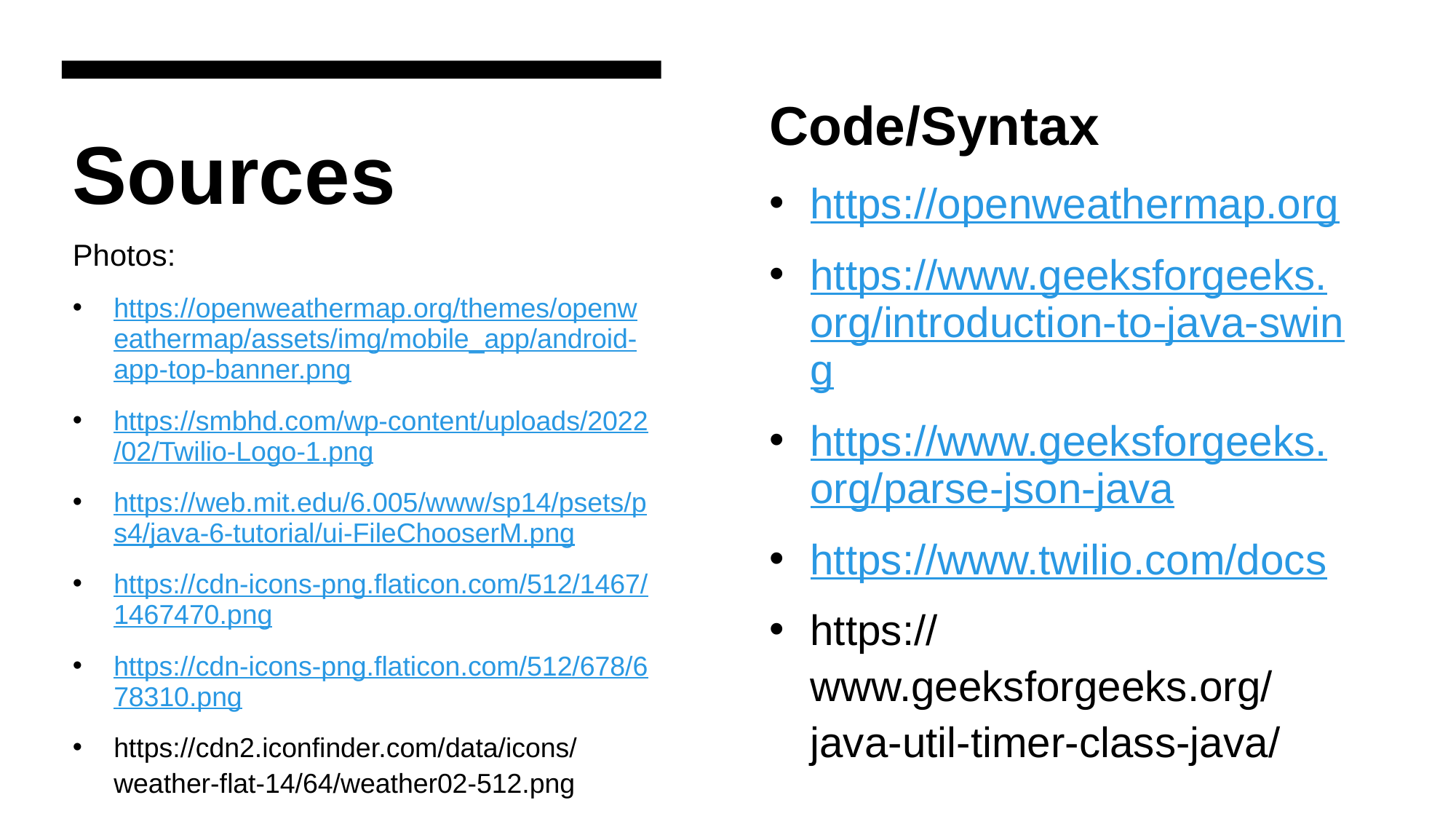

Code/Syntax
https://openweathermap.org
https://www.geeksforgeeks.org/introduction-to-java-swing
https://www.geeksforgeeks.org/parse-json-java
https://www.twilio.com/docs
https://www.geeksforgeeks.org/java-util-timer-class-java/
# Sources
Photos:
https://openweathermap.org/themes/openweathermap/assets/img/mobile_app/android-app-top-banner.png
https://smbhd.com/wp-content/uploads/2022/02/Twilio-Logo-1.png
https://web.mit.edu/6.005/www/sp14/psets/ps4/java-6-tutorial/ui-FileChooserM.png
https://cdn-icons-png.flaticon.com/512/1467/1467470.png
https://cdn-icons-png.flaticon.com/512/678/678310.png
https://cdn2.iconfinder.com/data/icons/weather-flat-14/64/weather02-512.png